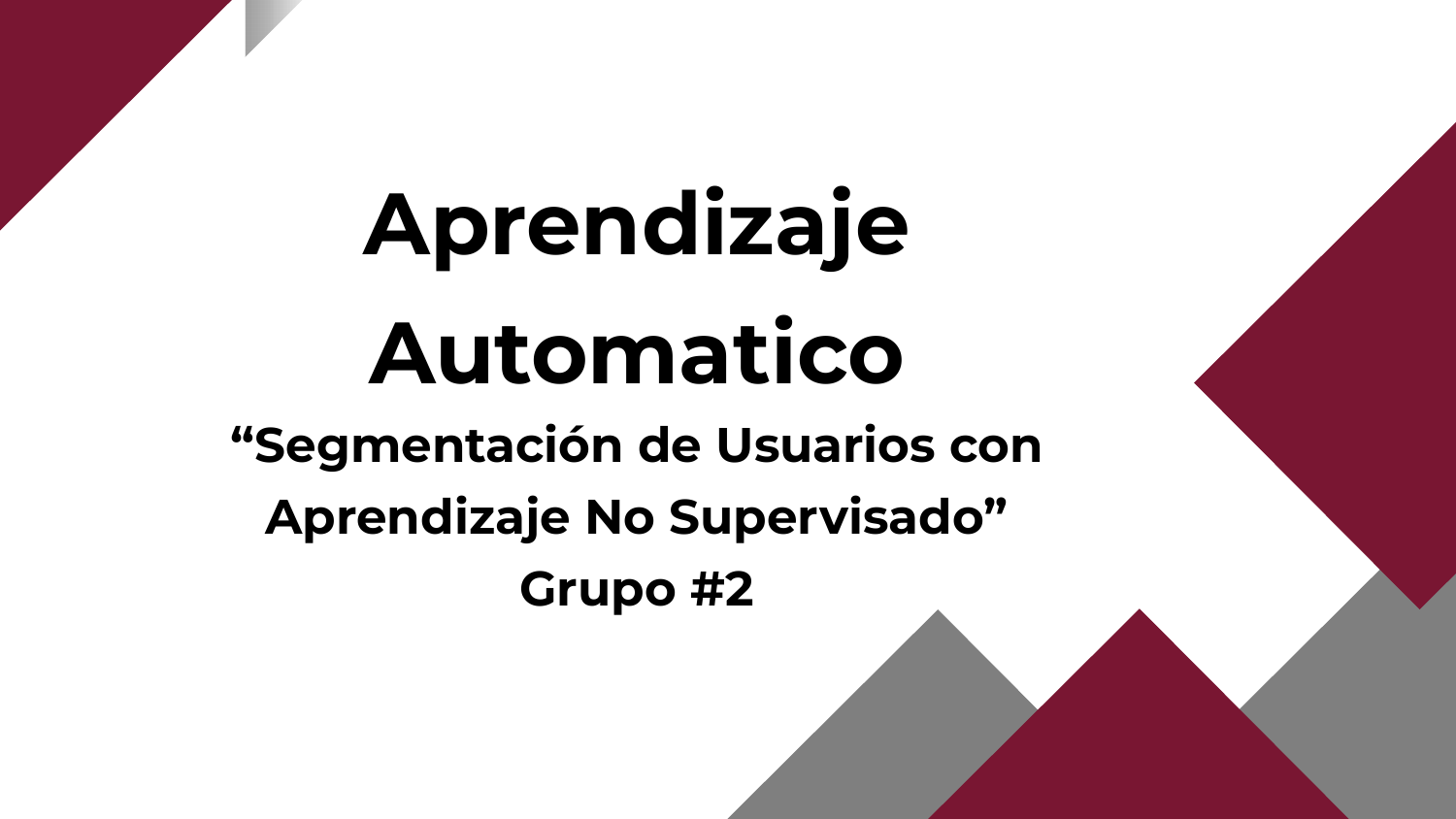

Aprendizaje Automatico
“Segmentación de Usuarios con Aprendizaje No Supervisado”
Grupo #2